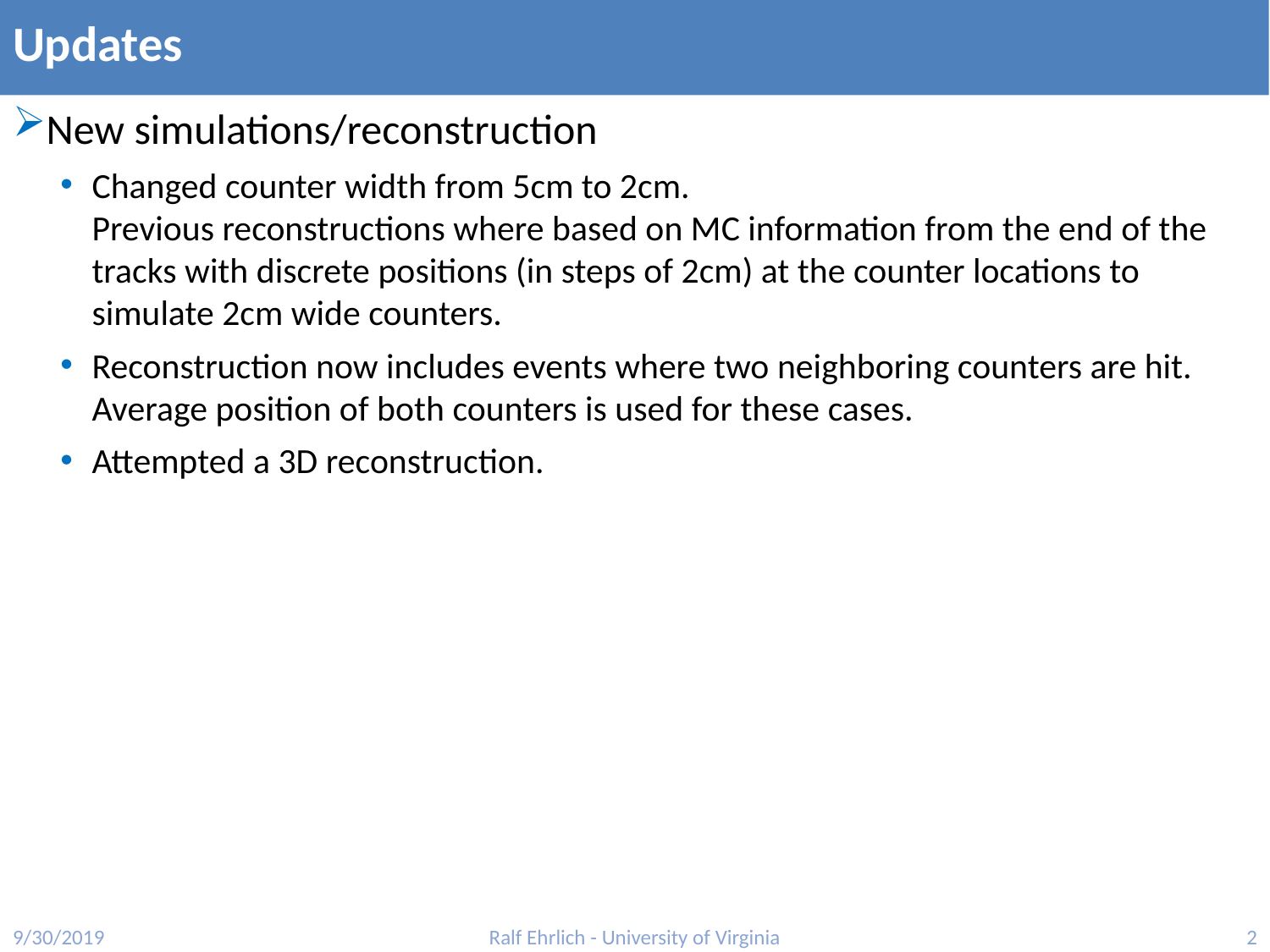

# Updates
New simulations/reconstruction
Changed counter width from 5cm to 2cm.
Previous reconstructions where based on MC information from the end of the tracks with discrete positions (in steps of 2cm) at the counter locations to simulate 2cm wide counters.
Reconstruction now includes events where two neighboring counters are hit.
Average position of both counters is used for these cases.
Attempted a 3D reconstruction.
9/30/2019
Ralf Ehrlich - University of Virginia
2